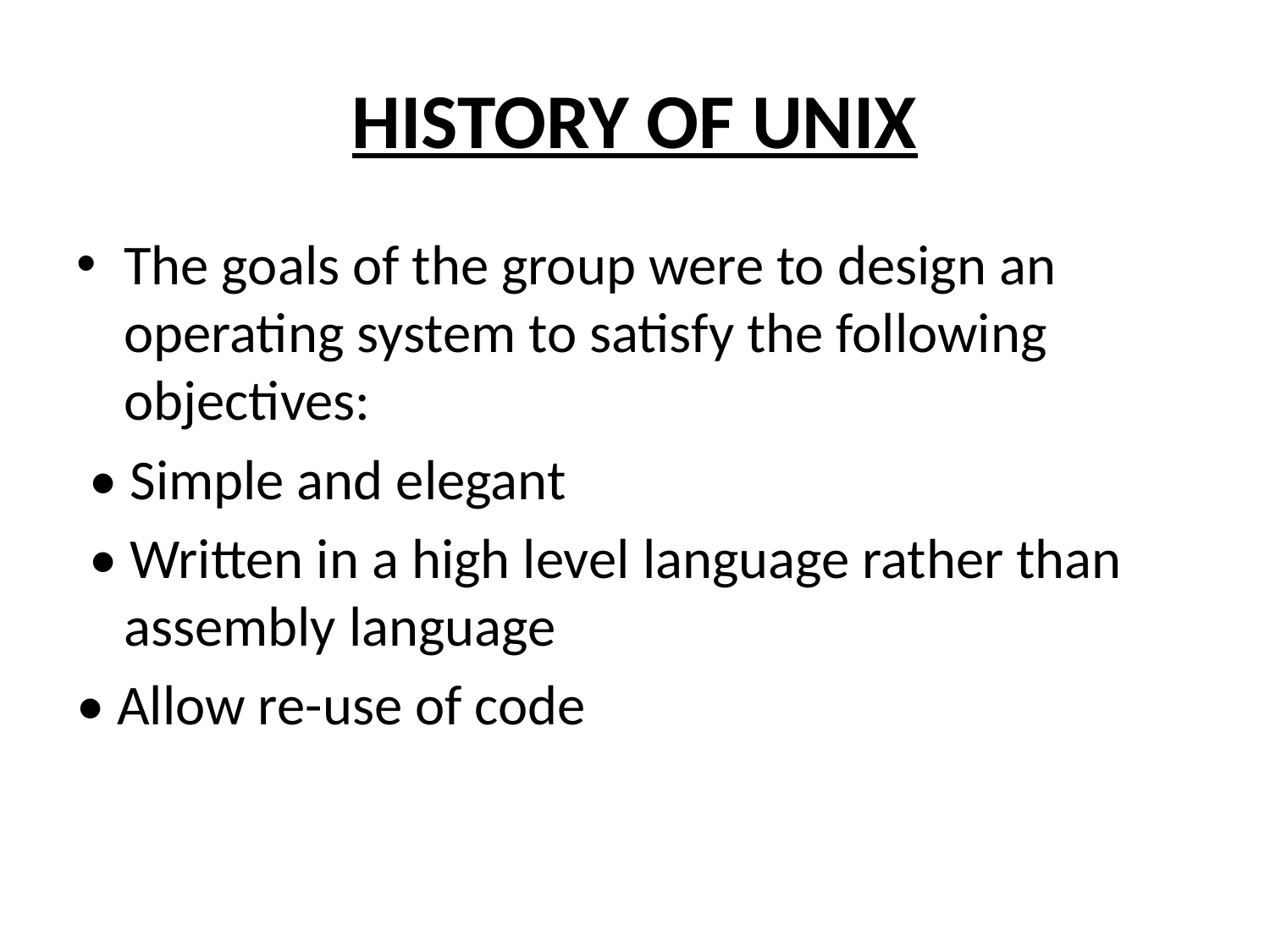

# HISTORY OF UNIX
The goals of the group were to design an operating system to satisfy the following objectives:
 • Simple and elegant
 • Written in a high level language rather than assembly language
• Allow re-use of code